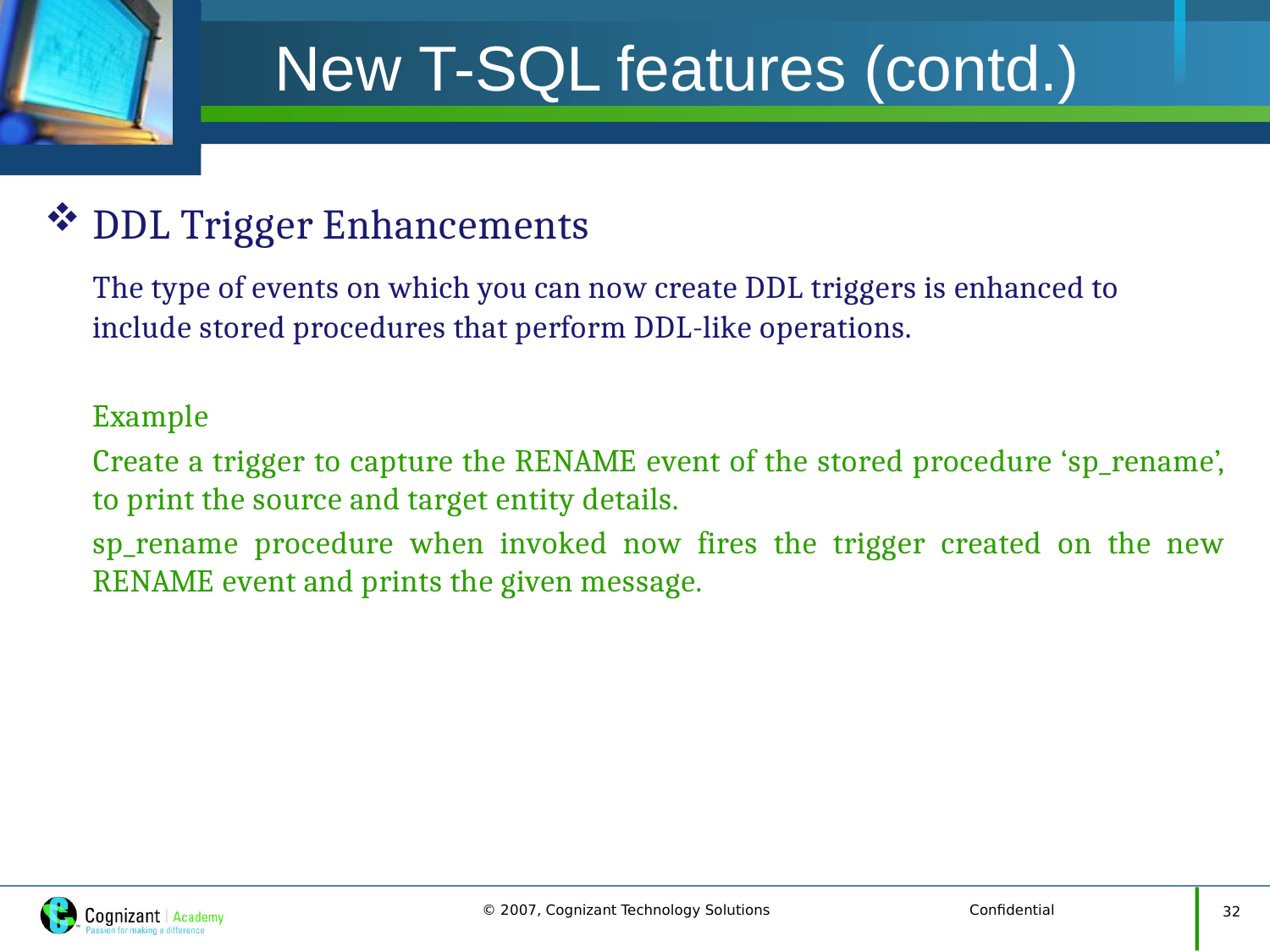

# New T-SQL features (contd.)
DDL Trigger Enhancements
	The type of events on which you can now create DDL triggers is enhanced to include stored procedures that perform DDL-like operations.

	Example
	Create a trigger to capture the RENAME event of the stored procedure ‘sp_rename’, to print the source and target entity details.
	sp_rename procedure when invoked now fires the trigger created on the new RENAME event and prints the given message.

32